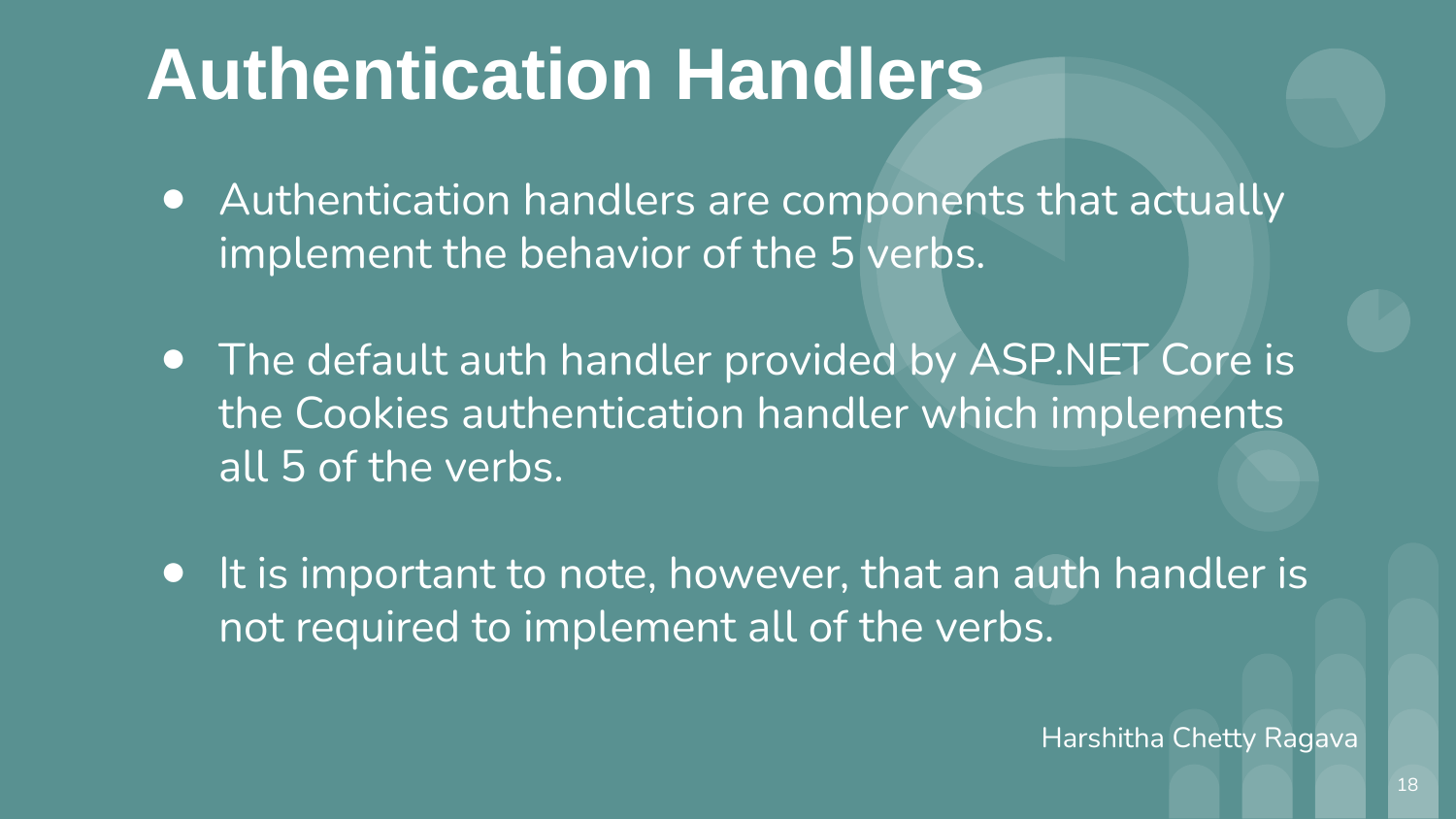

# Authentication Handlers
Authentication handlers are components that actually implement the behavior of the 5 verbs.

The default auth handler provided by ASP.NET Core is the Cookies authentication handler which implements all 5 of the verbs.

It is important to note, however, that an auth handler is not required to implement all of the verbs.
Harshitha Chetty Ragava
18